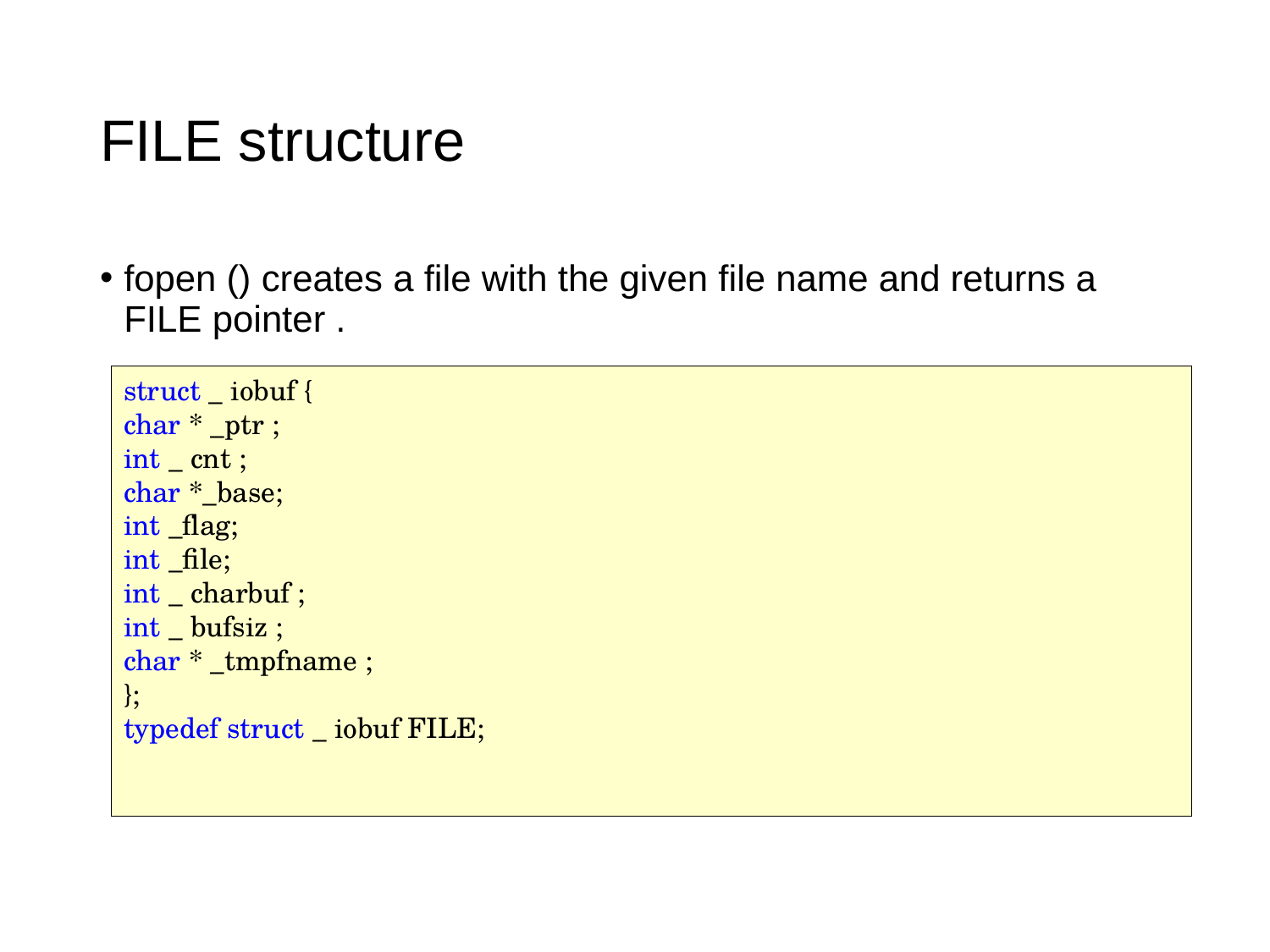

# FILE structure
fopen () creates a file with the given file name and returns a FILE pointer .
struct _ iobuf {
char * _ptr ;
int _ cnt ;
char *_base;
int _flag;
int _file;
int _ charbuf ;
int _ bufsiz ;
char * _tmpfname ;
};
typedef struct _ iobuf FILE;